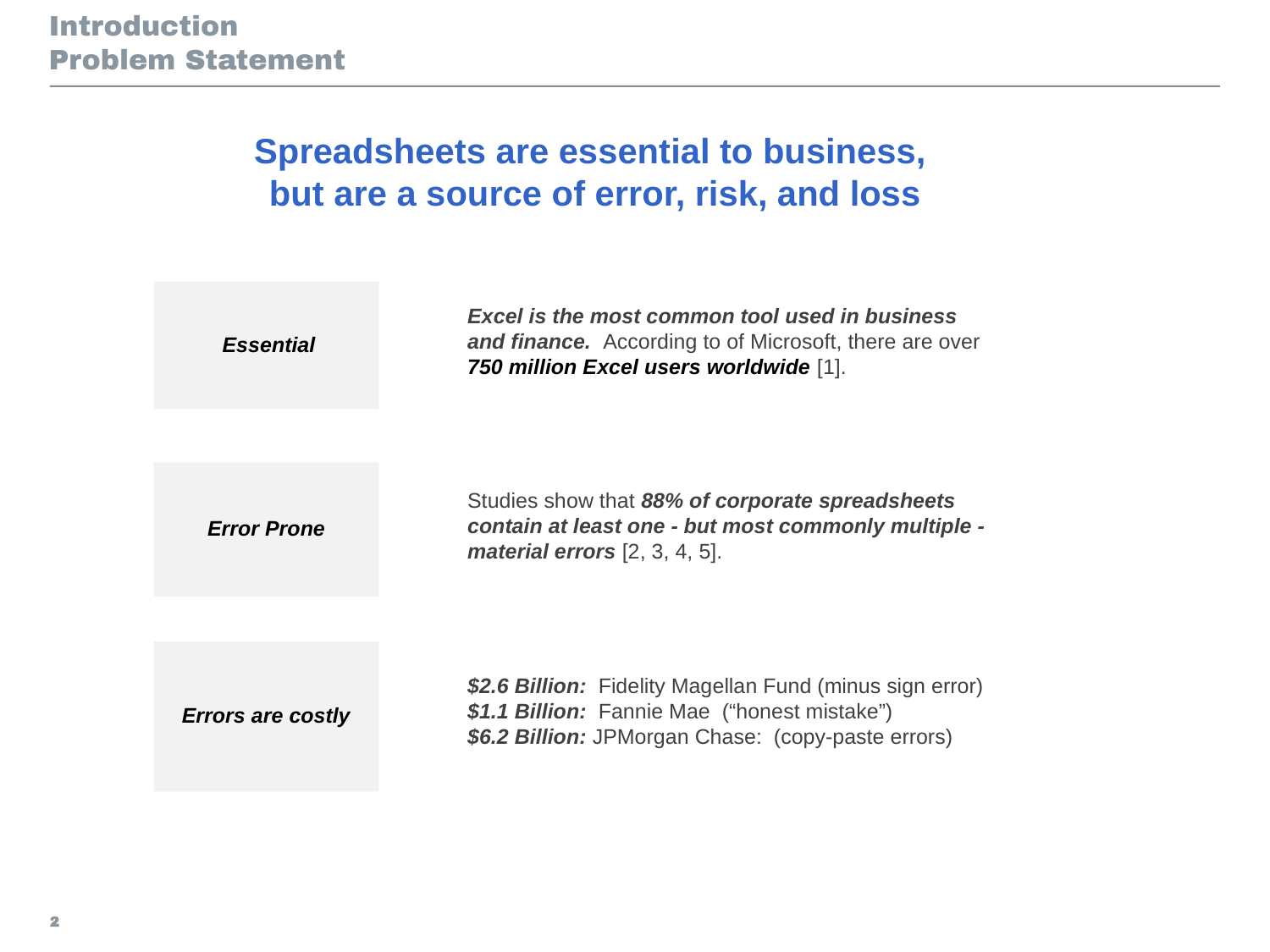

# Introduction Problem Statement
Spreadsheets are essential to business,
but are a source of error, risk, and loss
 Essential
Excel is the most common tool used in business and finance.  According to of Microsoft, there are over 750 million Excel users worldwide [1].
Error Prone
Studies show that 88% of corporate spreadsheets contain at least one - but most commonly multiple - material errors [2, 3, 4, 5].
Errors are costly
$2.6 Billion:  Fidelity Magellan Fund (minus sign error)
$1.1 Billion:  Fannie Mae  (“honest mistake”)
$6.2 Billion: JPMorgan Chase:  (copy-paste errors)